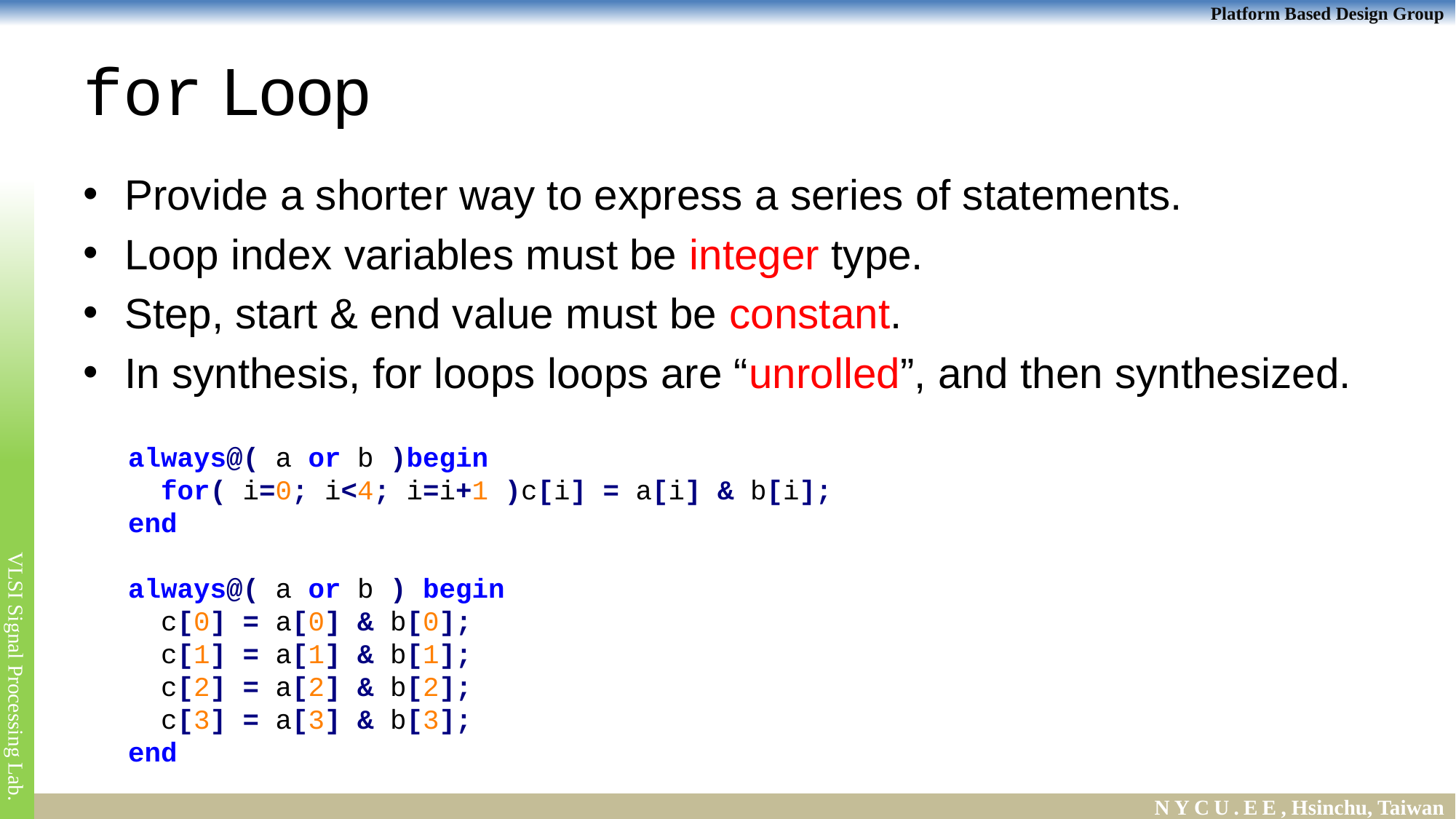

# for Loop
Provide a shorter way to express a series of statements.
Loop index variables must be integer type.
Step, start & end value must be constant.
In synthesis, for loops loops are “unrolled”, and then synthesized.
always@( a or b )begin
  for( i=0; i<4; i=i+1 )c[i] = a[i] & b[i];
end

always@( a or b ) begin
  c[0] = a[0] & b[0];
  c[1] = a[1] & b[1];
  c[2] = a[2] & b[2];
  c[3] = a[3] & b[3];
end